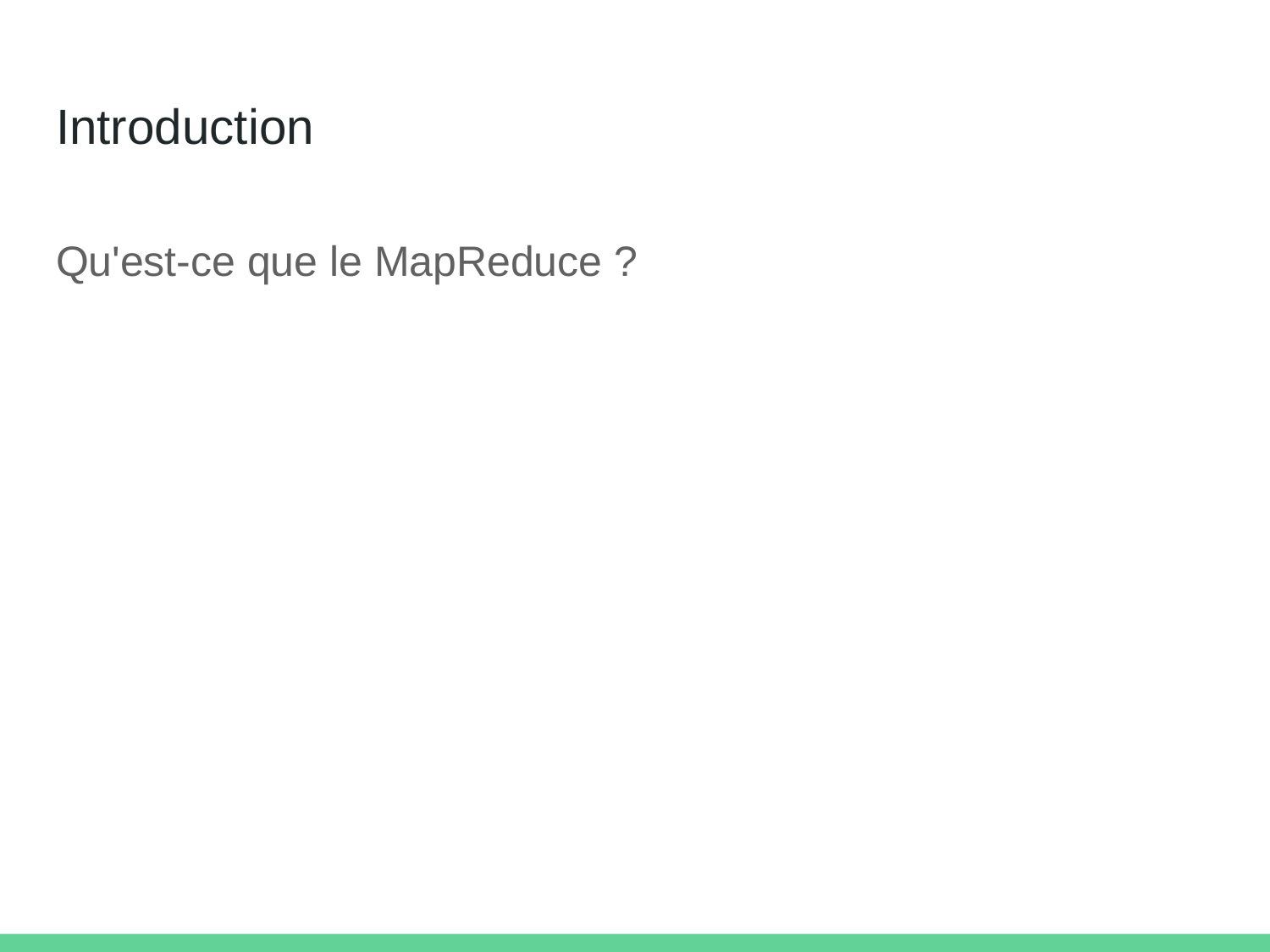

# Introduction
Qu'est-ce que le MapReduce ?